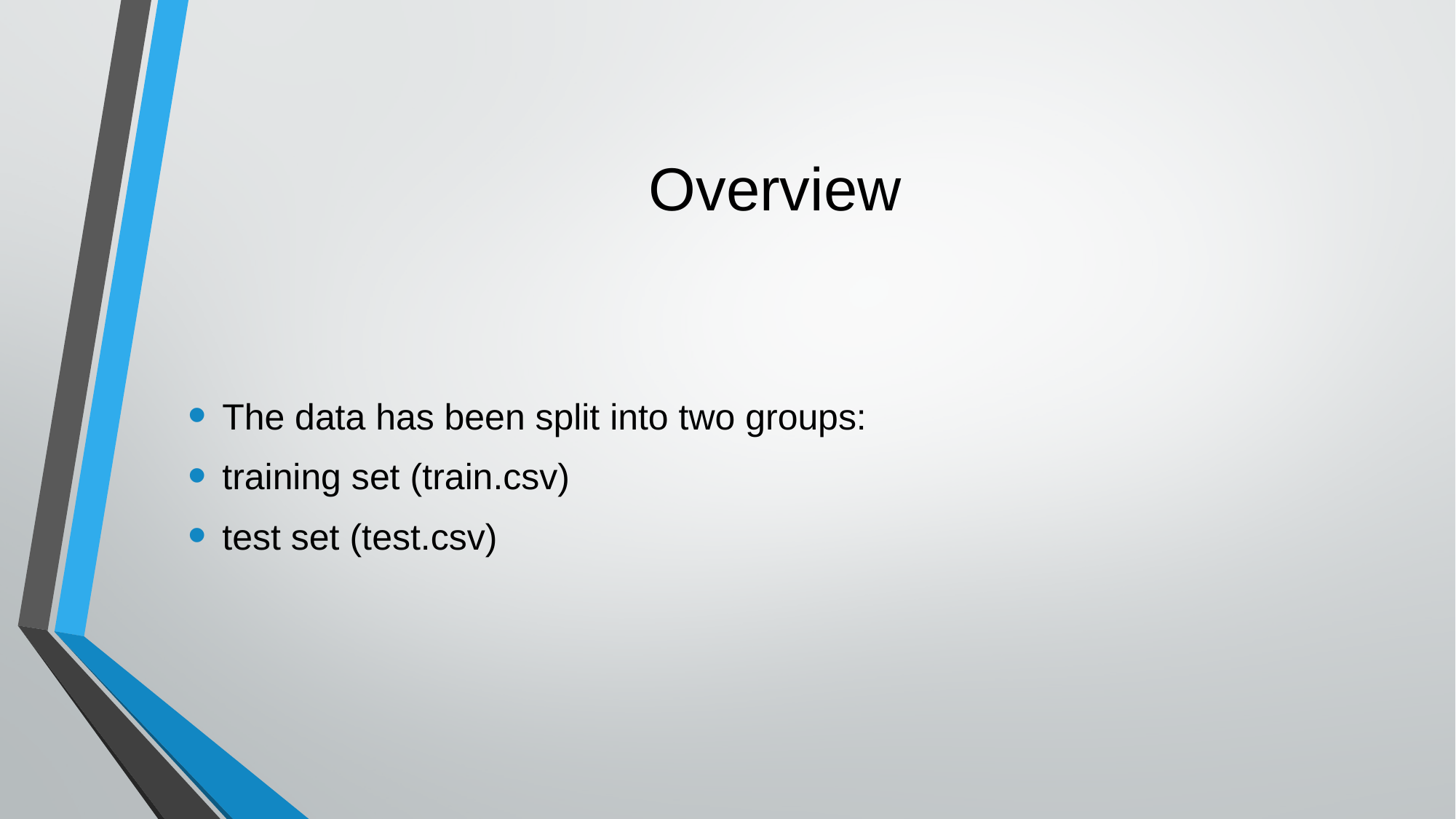

# Overview
The data has been split into two groups:
training set (train.csv)
test set (test.csv)